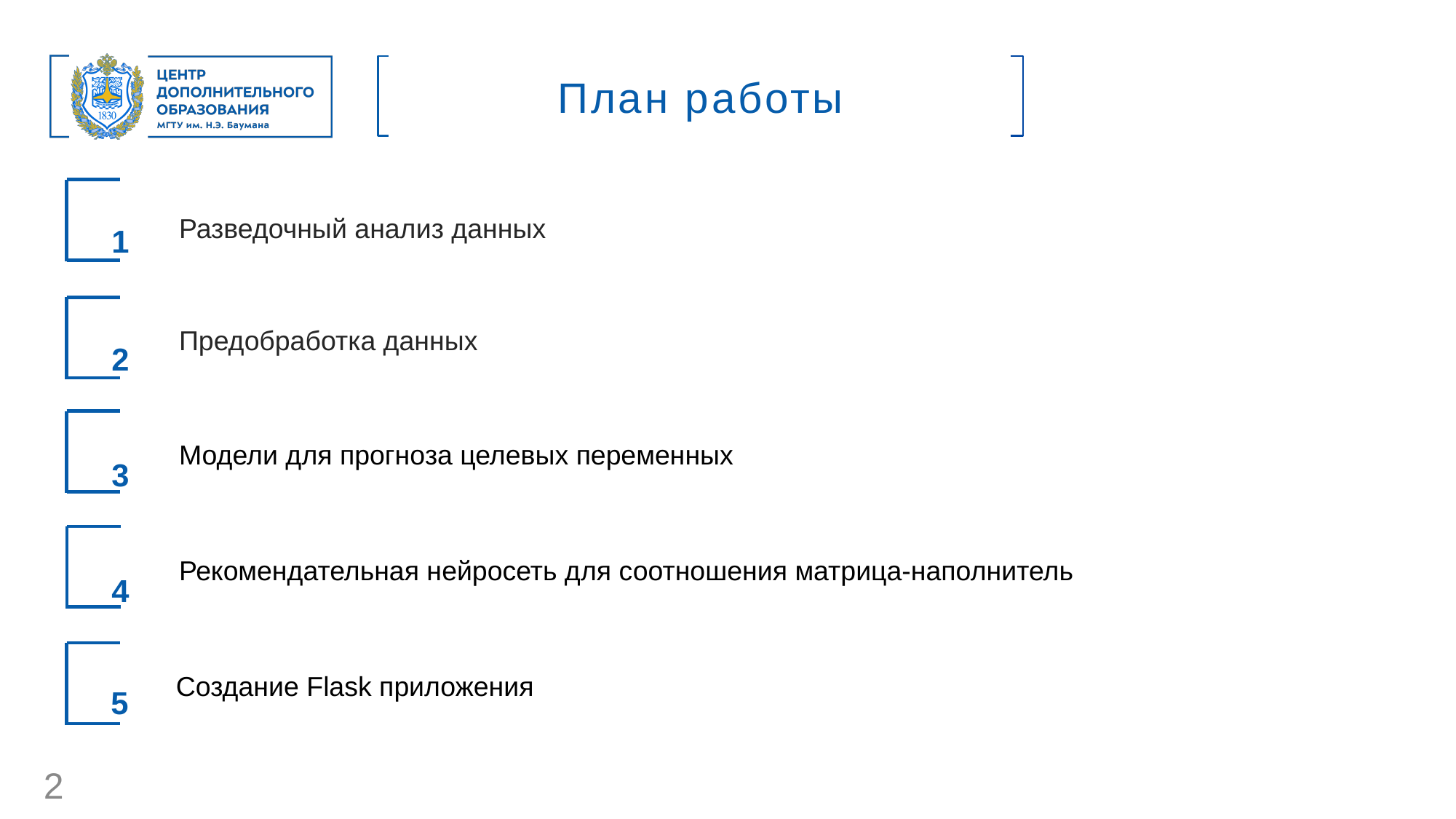

План работы

Разведочный анализ данных
1
Предобработка данных
2
Модели для прогноза целевых переменных
3
Рекомендательная нейросеть для соотношения матрица-наполнитель
4
Создание Flask приложения
5
2